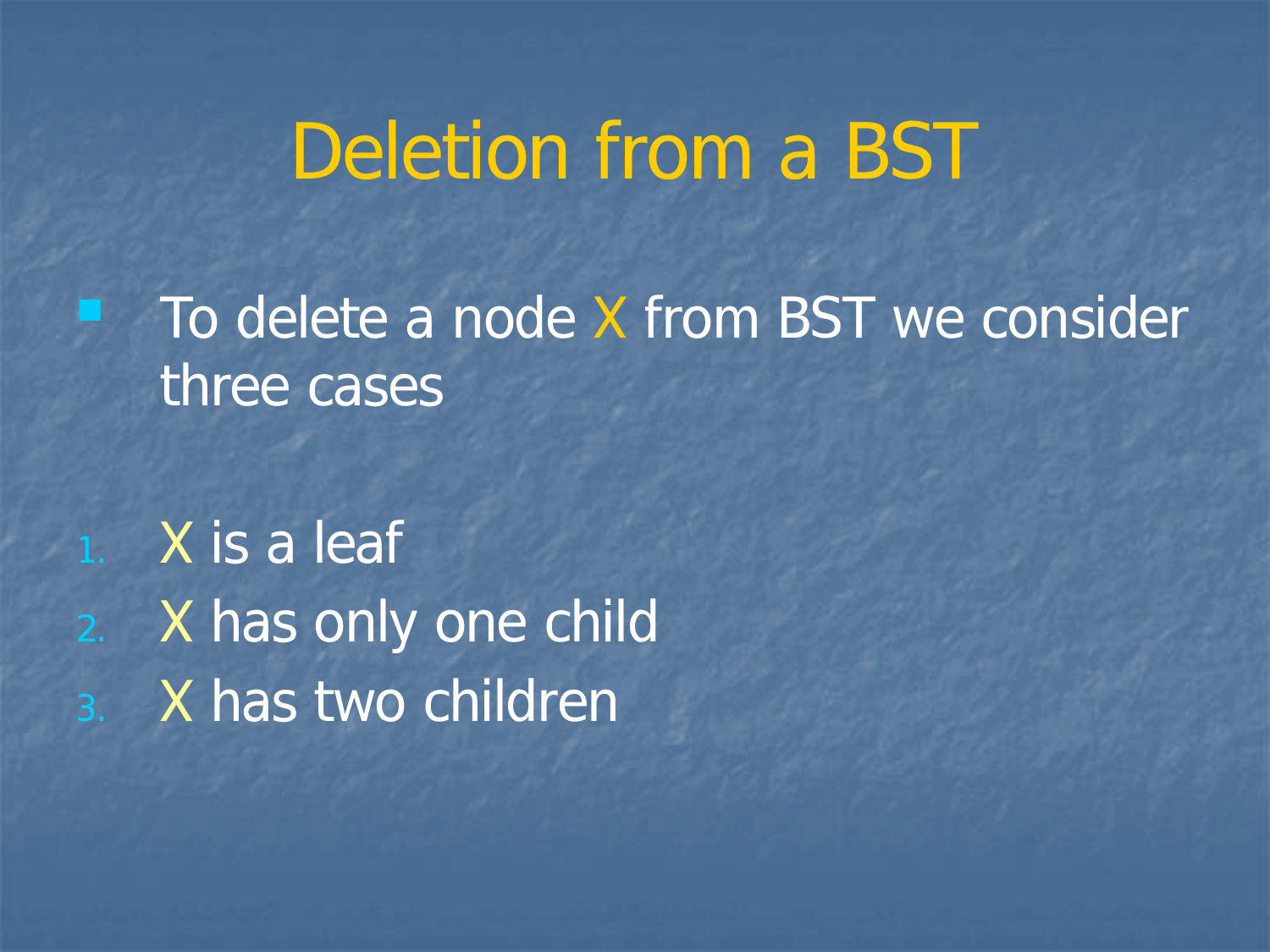

# Deletion from a BST
To delete a node X from BST we consider three cases

X is a leaf
X has only one child
X has two children